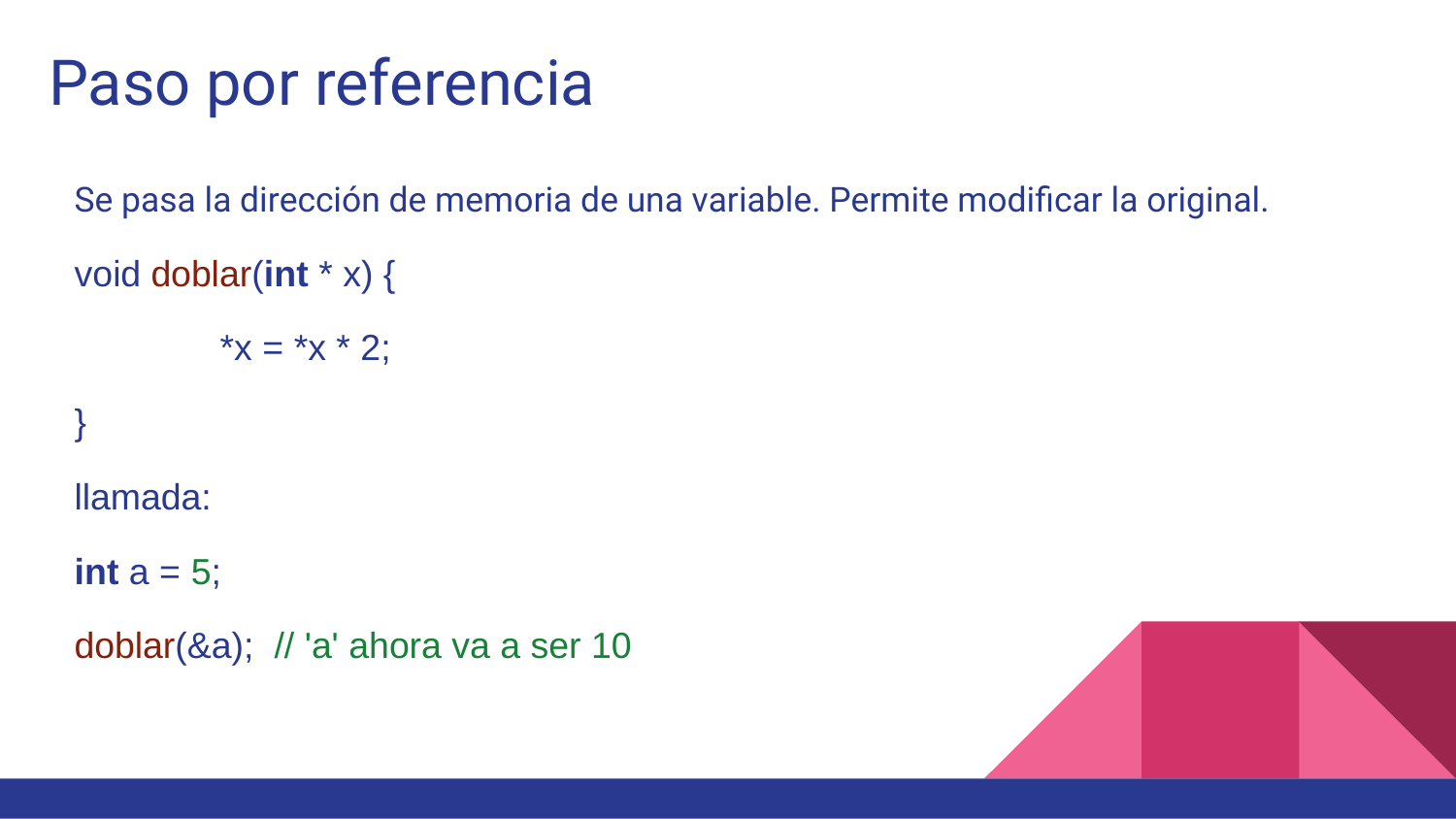

# Paso por referencia
Se pasa la dirección de memoria de una variable. Permite modificar la original.
void doblar(int * x) {
	*x = *x * 2;
}
llamada:
int a = 5;
doblar(&a);  // 'a' ahora va a ser 10